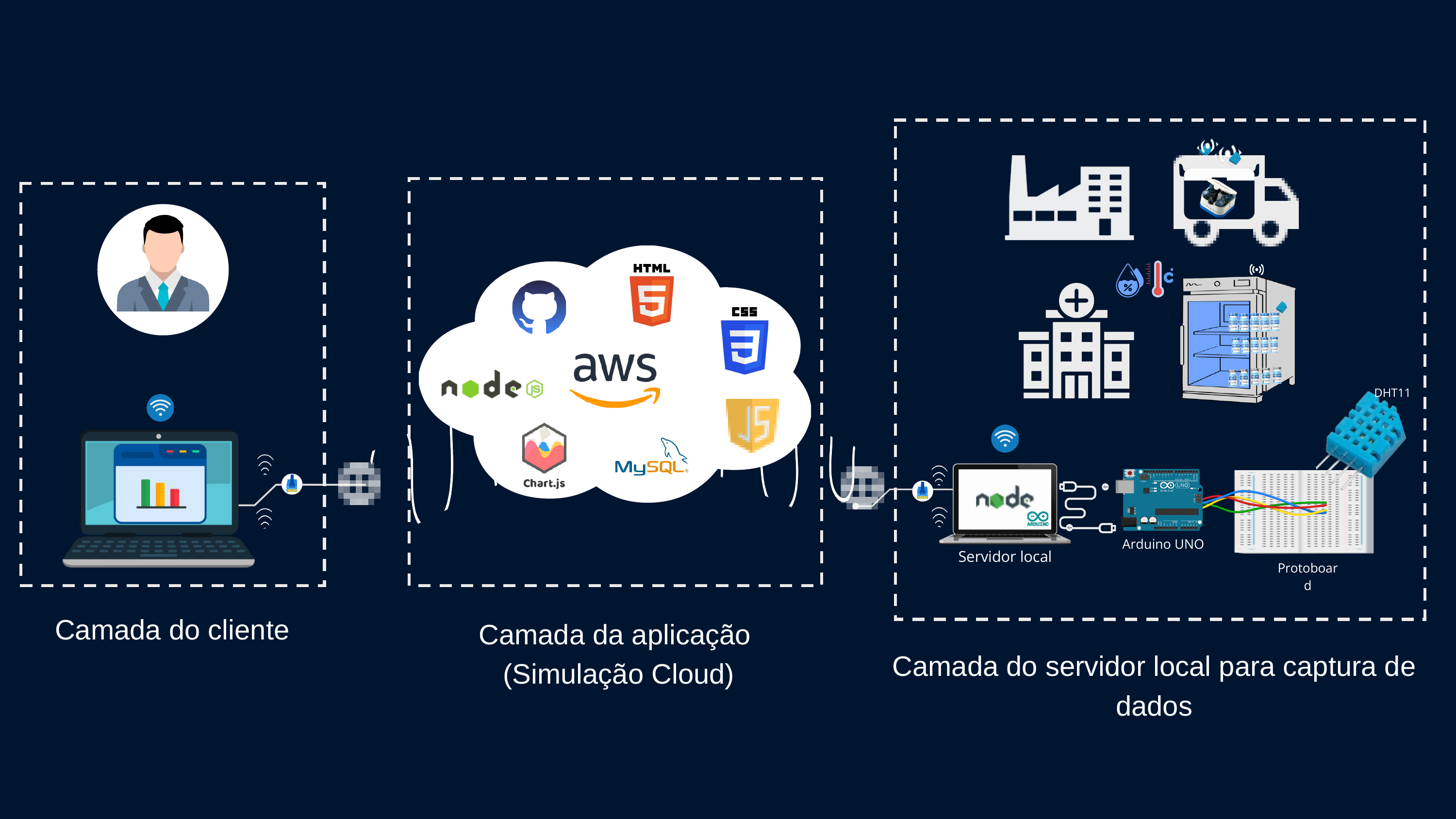

DHT11

Arduino UNO
Servidor local
Protoboard
Camada do cliente
Camada da aplicação
(Simulação Cloud)
Camada do servidor local para captura de dados